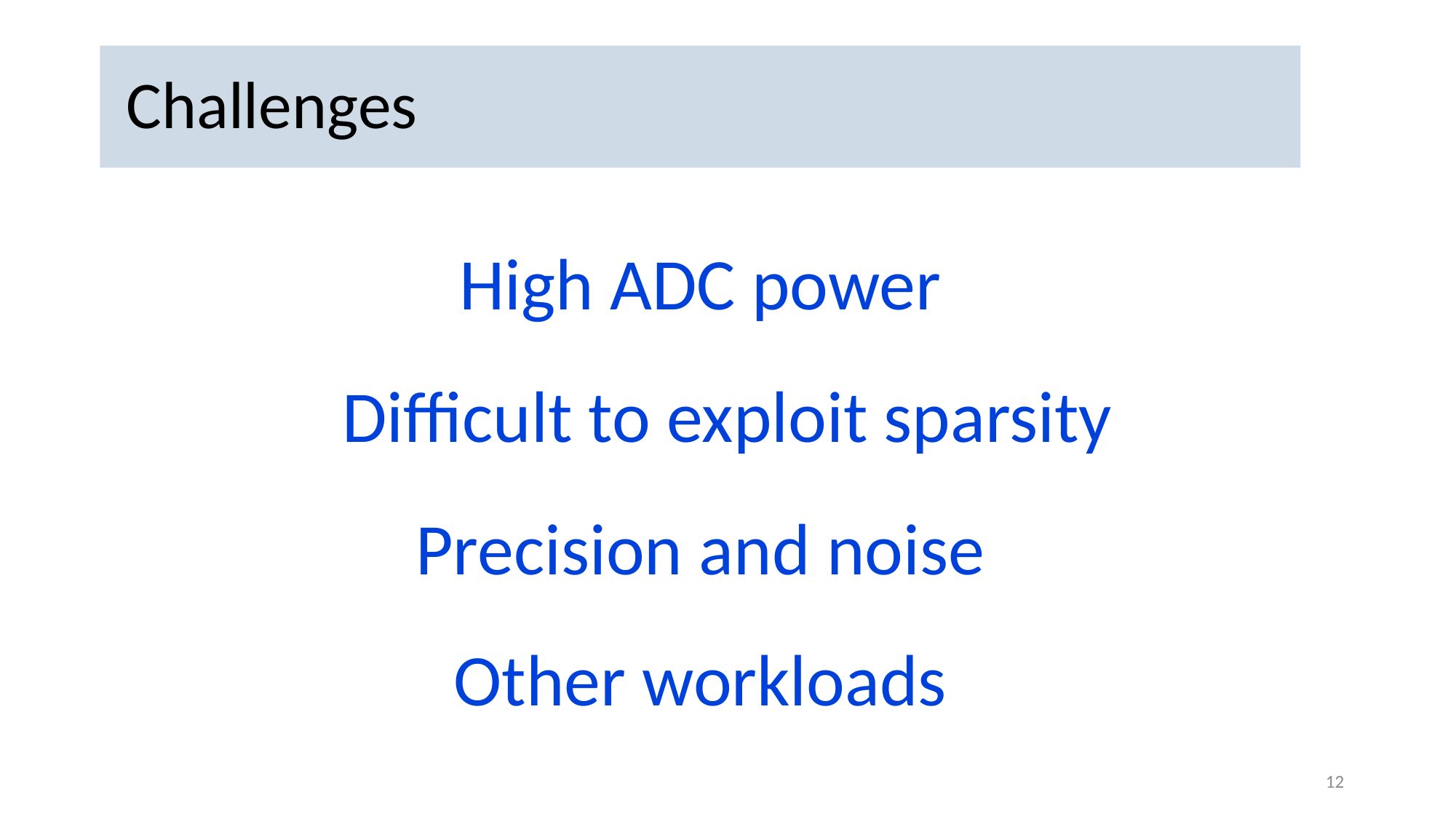

# Challenges
High ADC power
Difficult to exploit sparsity
Precision and noise
Other workloads
12